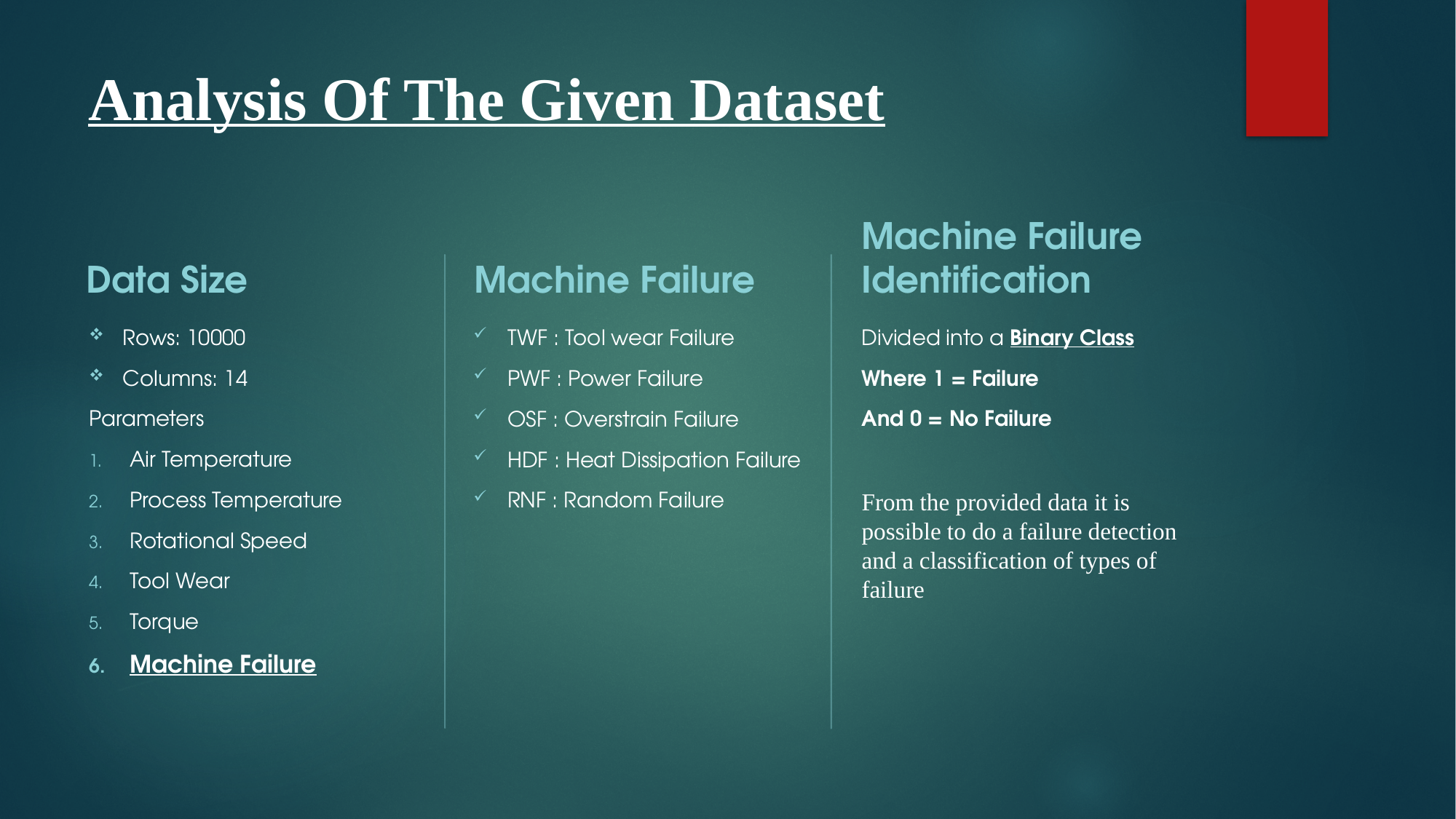

# Analysis Of The Given Dataset
Data Size
Machine Failure
Machine Failure Identification
Rows: 10000
Columns: 14
Parameters
Air Temperature
Process Temperature
Rotational Speed
Tool Wear
Torque
Machine Failure
TWF : Tool wear Failure
PWF : Power Failure
OSF : Overstrain Failure
HDF : Heat Dissipation Failure
RNF : Random Failure

Divided into a Binary Class
Where 1 = Failure
And 0 = No Failure

From the provided data it is possible to do a failure detection and a classification of types of failure